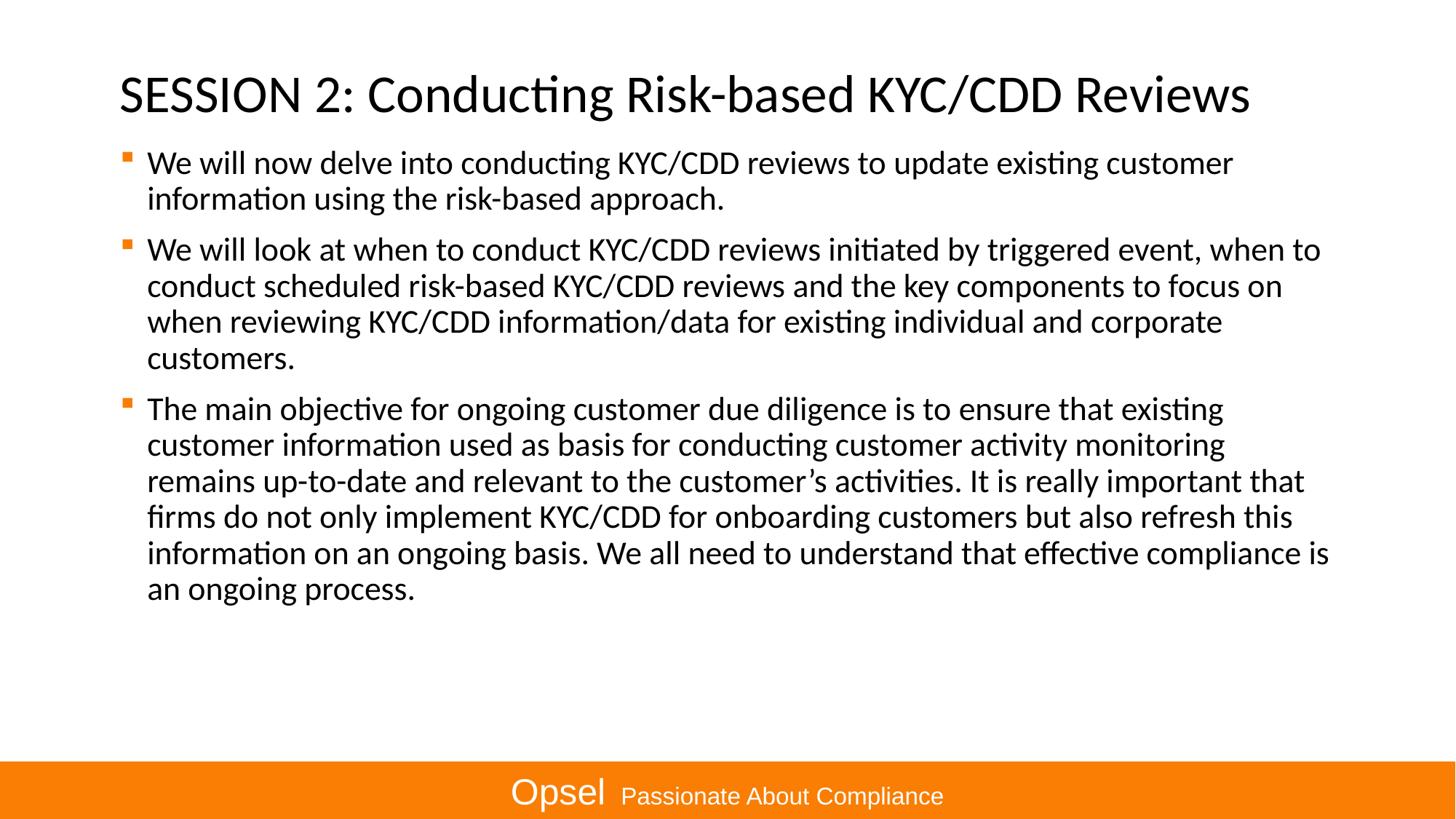

# SESSION 2: Conducting Risk-based KYC/CDD Reviews
We will now delve into conducting KYC/CDD reviews to update existing customer information using the risk-based approach.
We will look at when to conduct KYC/CDD reviews initiated by triggered event, when to conduct scheduled risk-based KYC/CDD reviews and the key components to focus on when reviewing KYC/CDD information/data for existing individual and corporate customers.
The main objective for ongoing customer due diligence is to ensure that existing customer information used as basis for conducting customer activity monitoring remains up-to-date and relevant to the customer’s activities. It is really important that firms do not only implement KYC/CDD for onboarding customers but also refresh this information on an ongoing basis. We all need to understand that effective compliance is an ongoing process.
Opsel  Passionate About Compliance